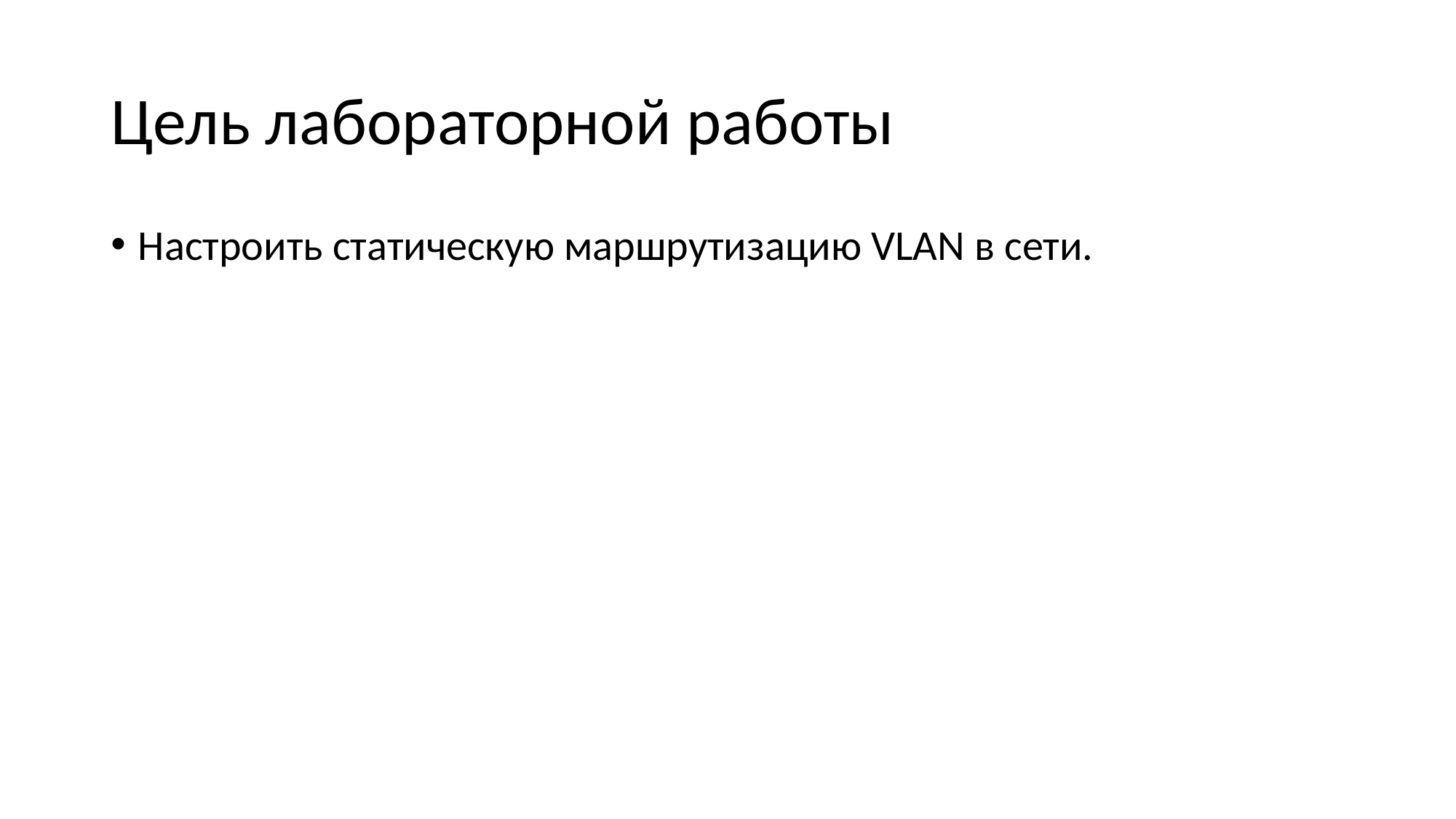

# Цель лабораторной работы
Настроить статическую маршрутизацию VLAN в сети.